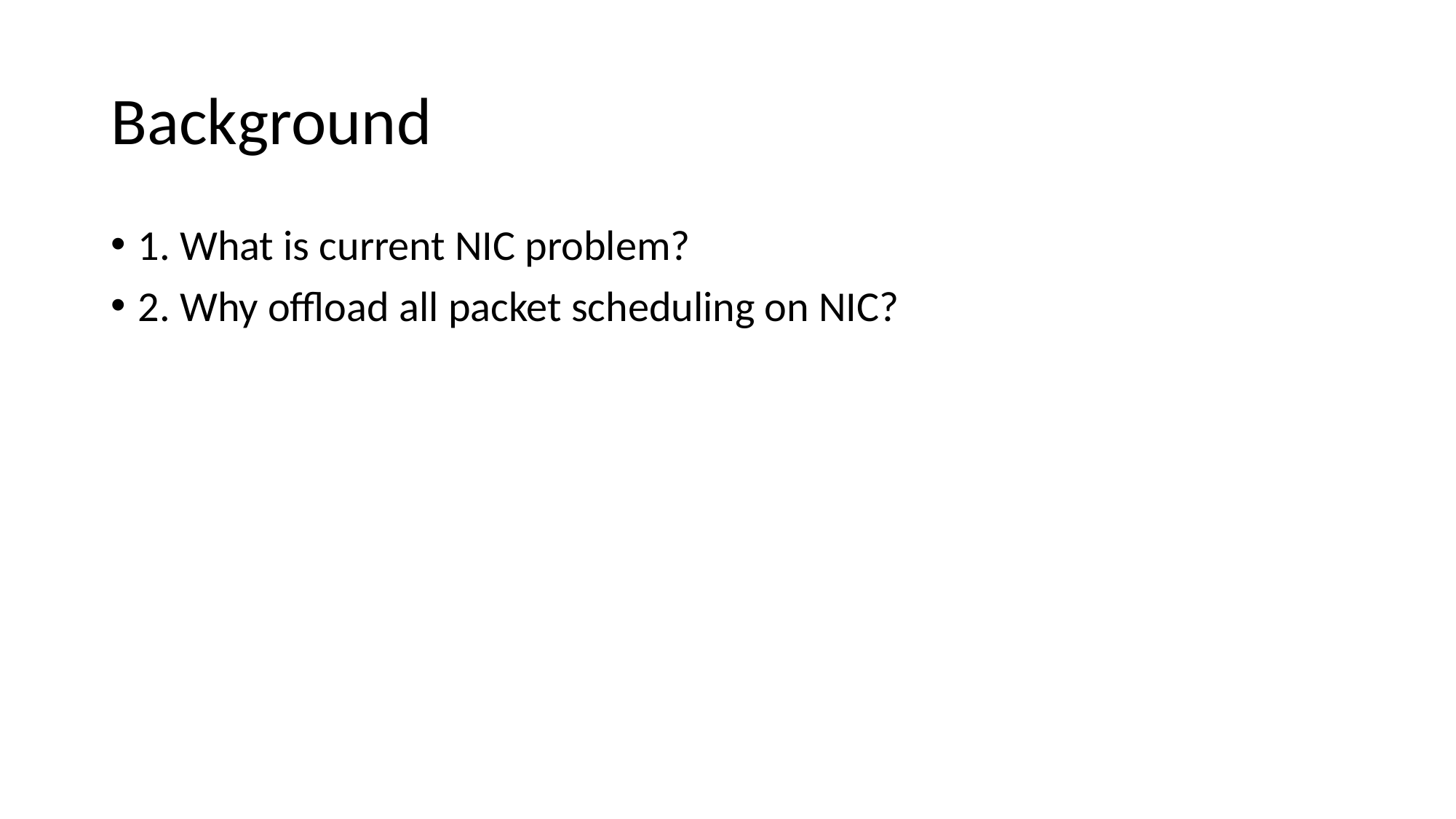

# Background
1. What is current NIC problem?
2. Why offload all packet scheduling on NIC?